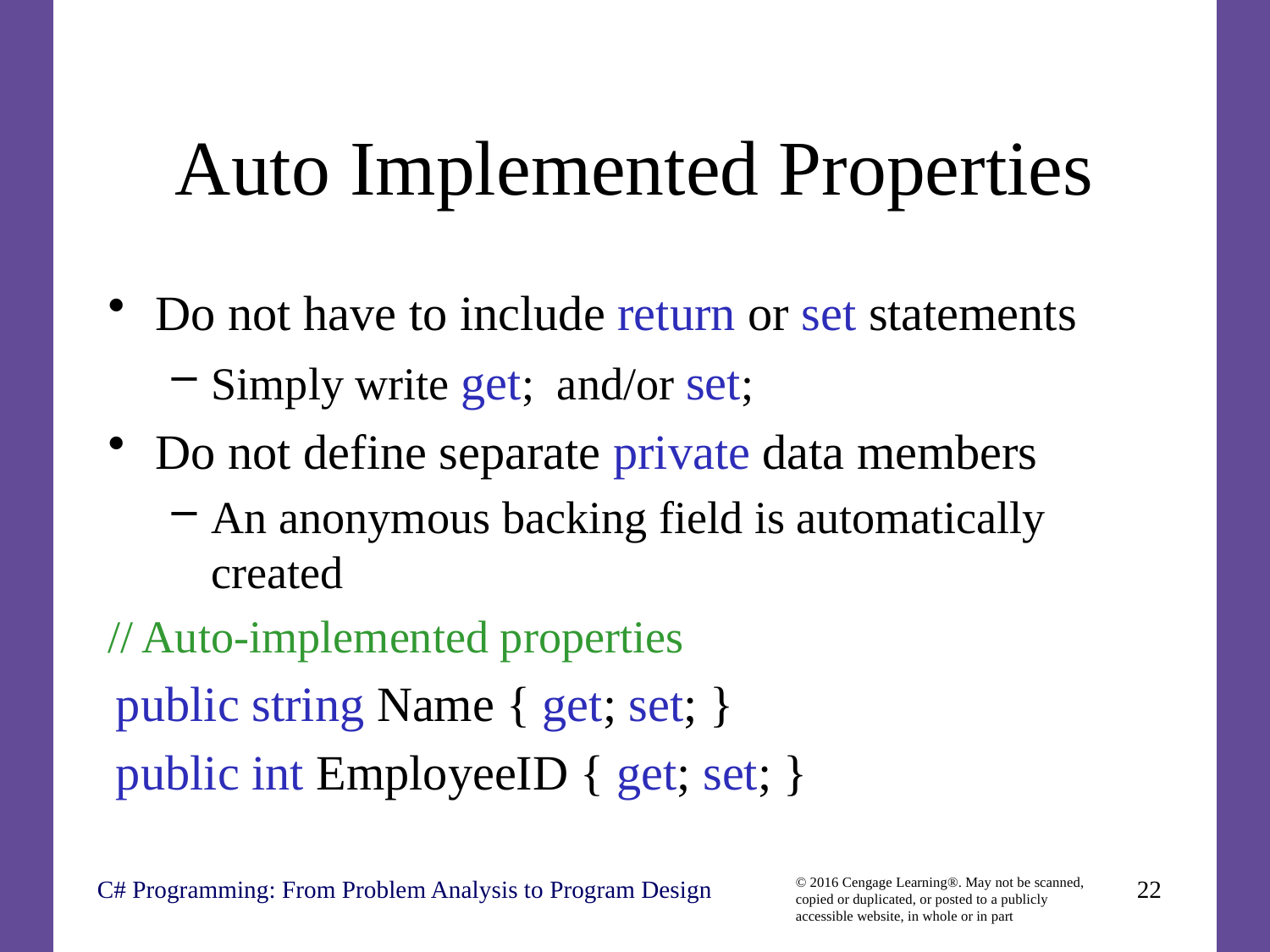

# Auto Implemented Properties
Do not have to include return or set statements
Simply write get;  and/or set;
Do not define separate private data members
An anonymous backing field is automatically created
// Auto-implemented properties
public string Name { get; set; }
public int EmployeeID { get; set; }
C# Programming: From Problem Analysis to Program Design

22